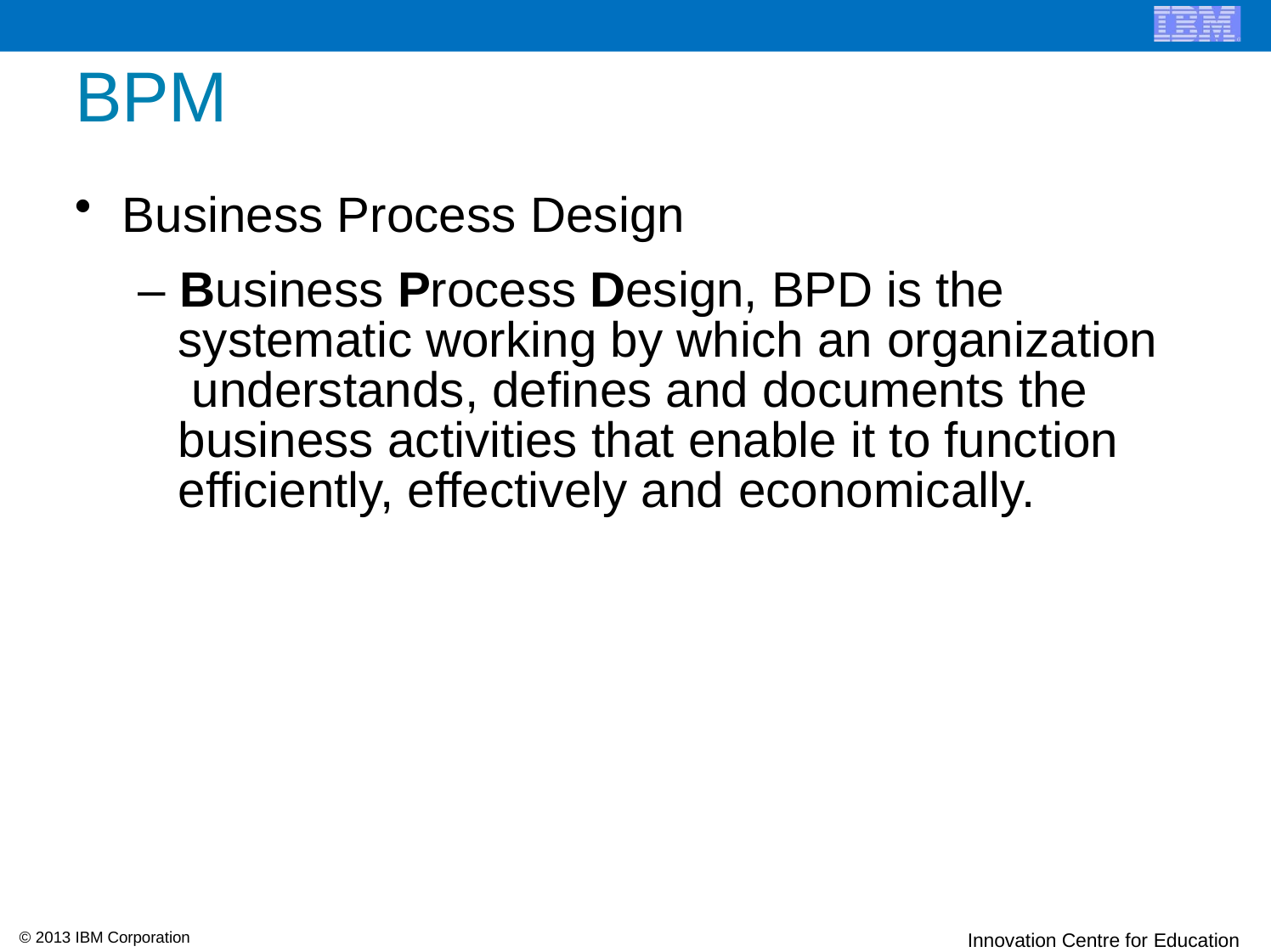

# BPM
Business Process Design
– Business Process Design, BPD is the  systematic working by which an organization  understands, defines and documents the  business activities that enable it to function  efficiently, effectively and economically.
© 2013 IBM Corporation
Innovation Centre for Education